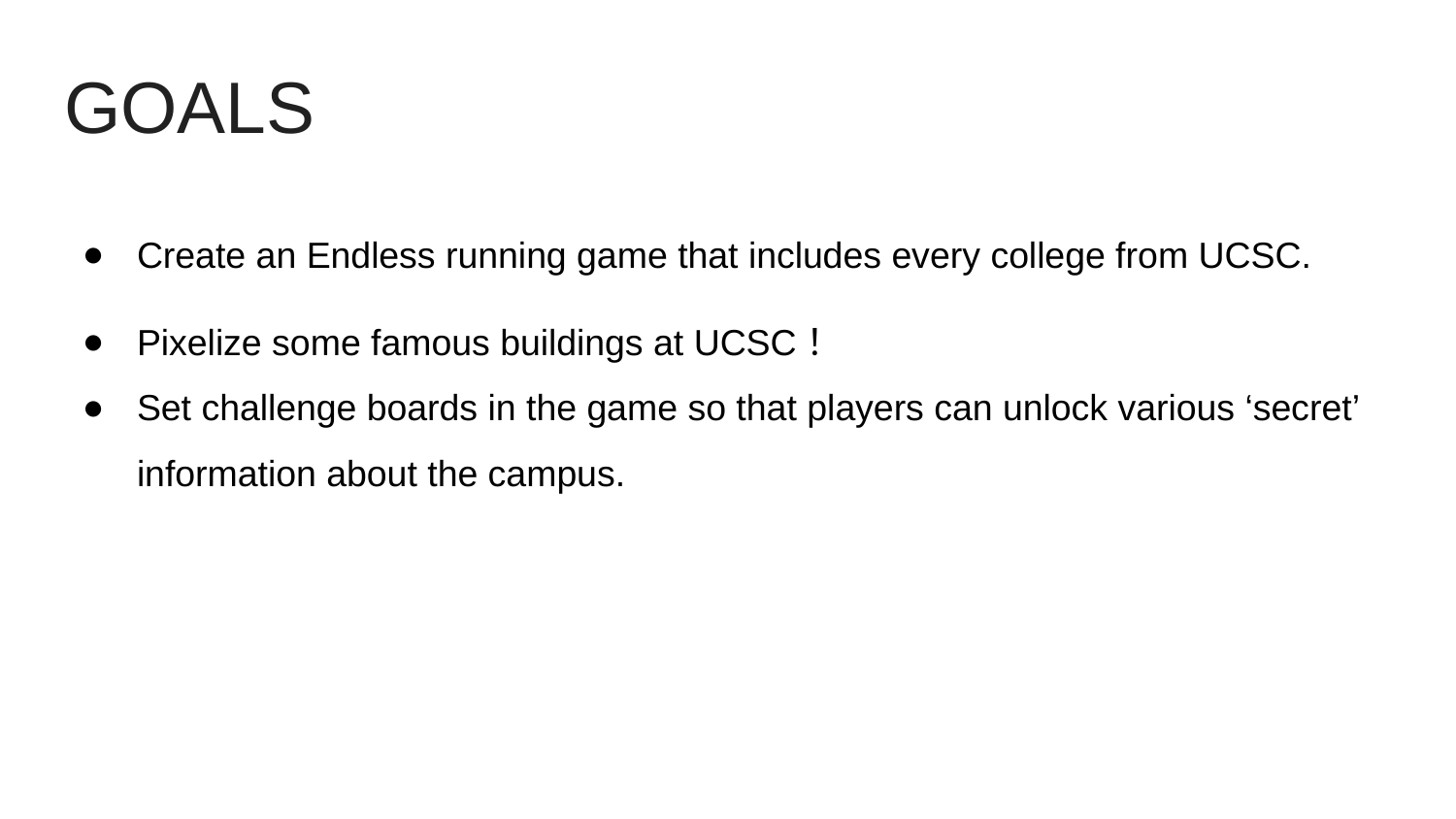

# GOALS
Create an Endless running game that includes every college from UCSC.
Pixelize some famous buildings at UCSC！
Set challenge boards in the game so that players can unlock various ‘secret’ information about the campus.